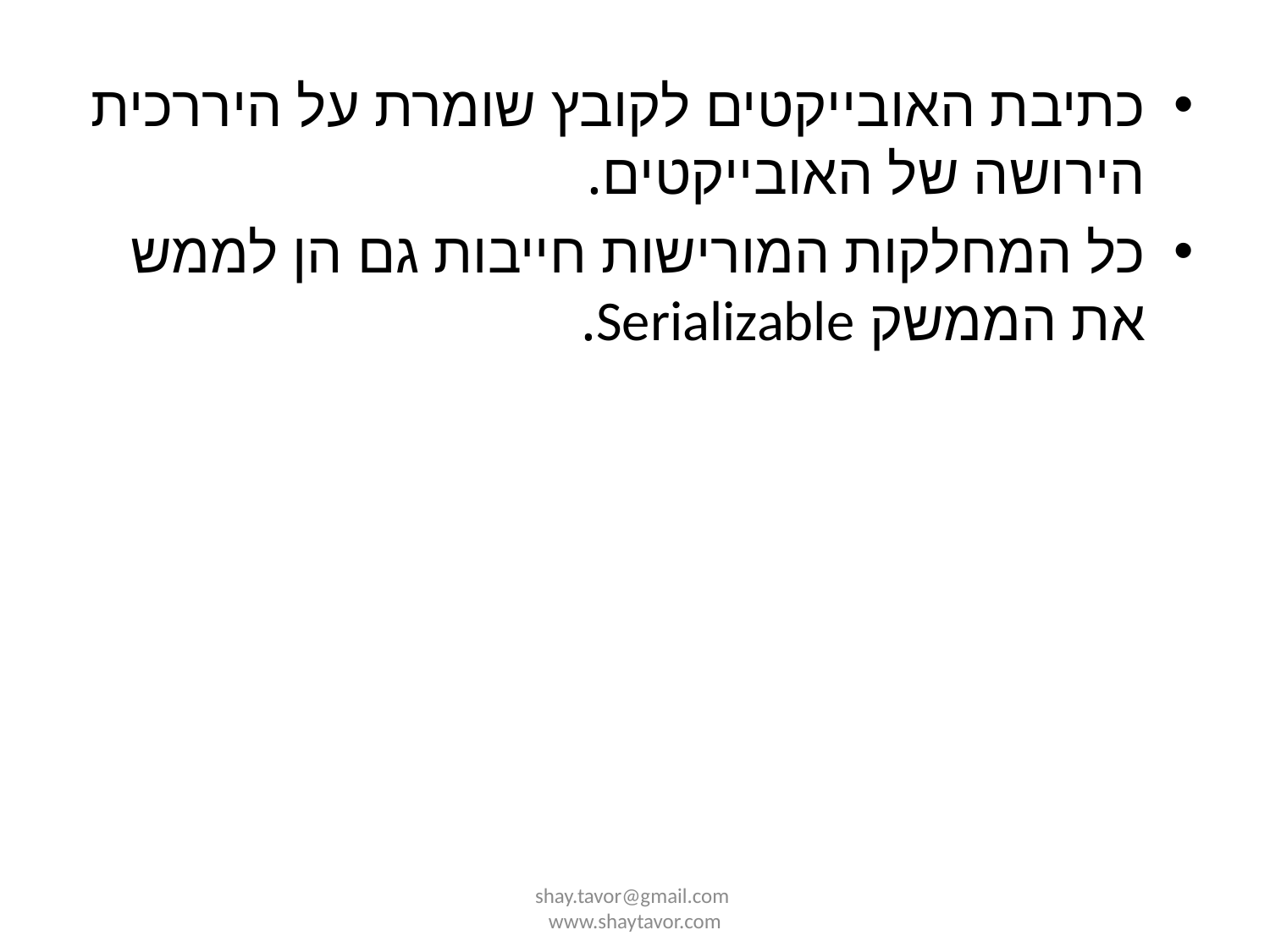

כתיבת האובייקטים לקובץ שומרת על היררכית הירושה של האובייקטים.
כל המחלקות המורישות חייבות גם הן לממש את הממשק Serializable.
shay.tavor@gmail.com  www.shaytavor.com